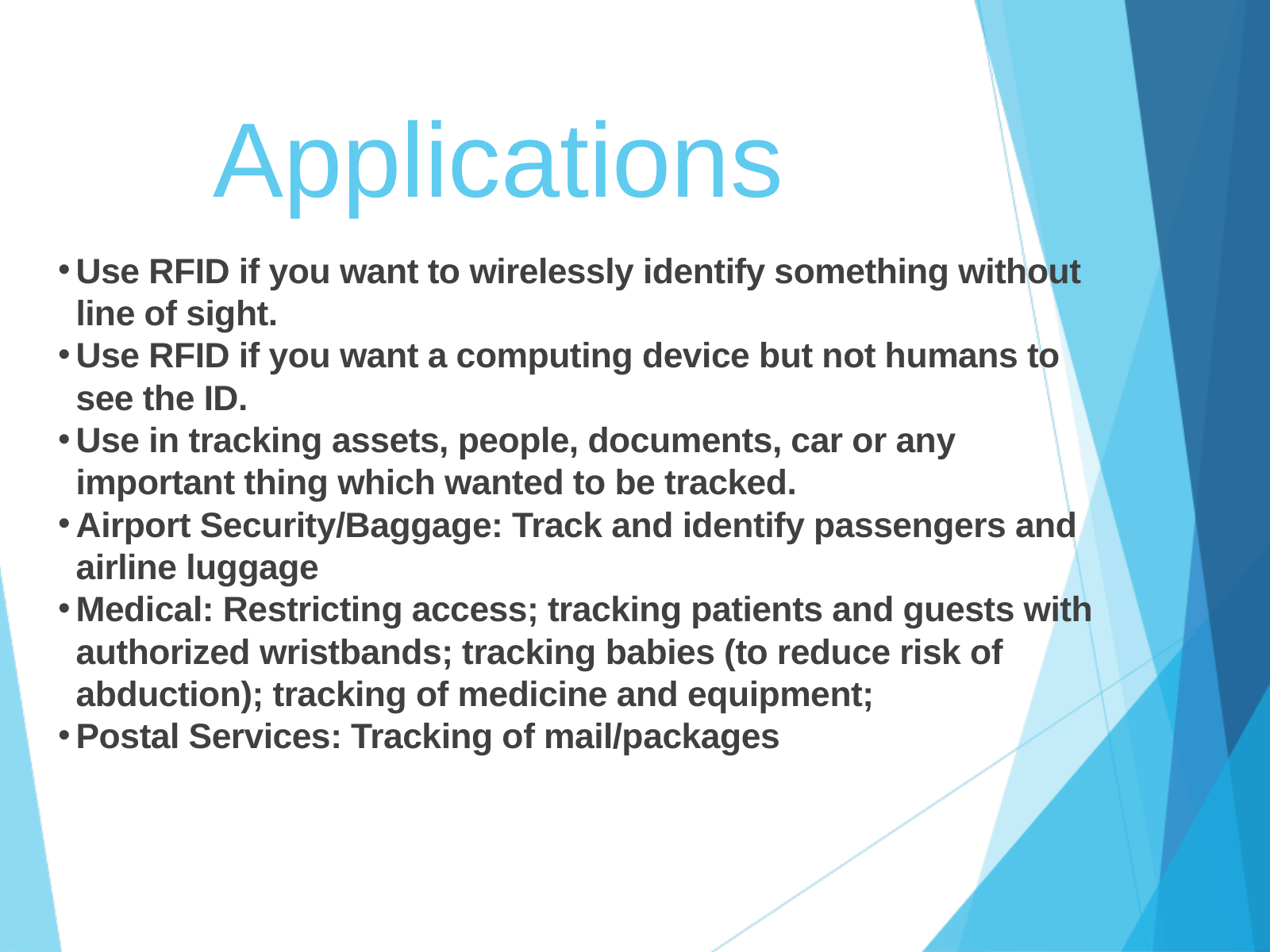

Applications
Use RFID if you want to wirelessly identify something without line of sight.
Use RFID if you want a computing device but not humans to see the ID.
Use in tracking assets, people, documents, car or any important thing which wanted to be tracked.
Airport Security/Baggage: Track and identify passengers and airline luggage
Medical: Restricting access; tracking patients and guests with authorized wristbands; tracking babies (to reduce risk of abduction); tracking of medicine and equipment;
Postal Services: Tracking of mail/packages